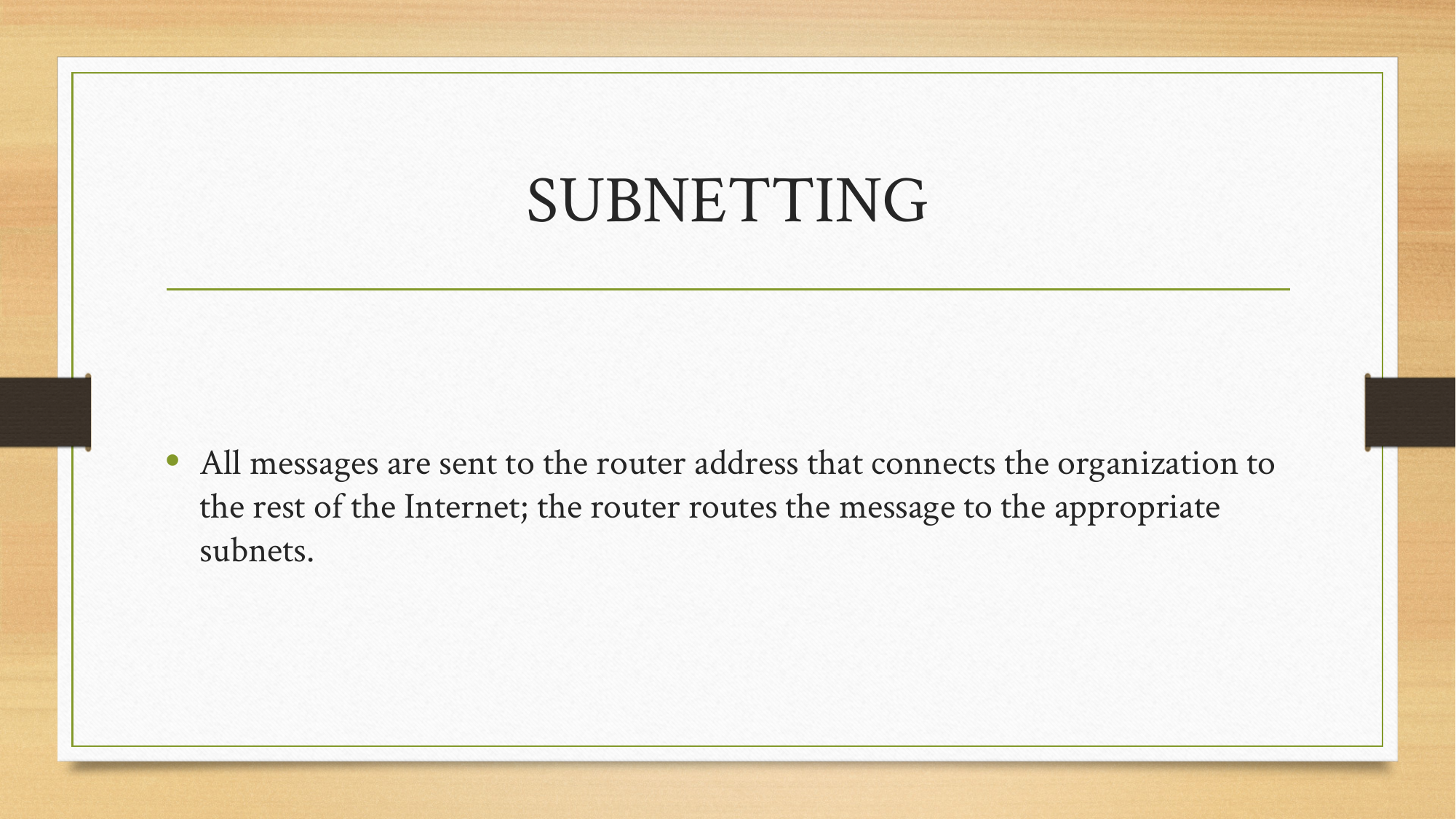

# SUBNETTING
All messages are sent to the router address that connects the organization to the rest of the Internet; the router routes the message to the appropriate subnets.